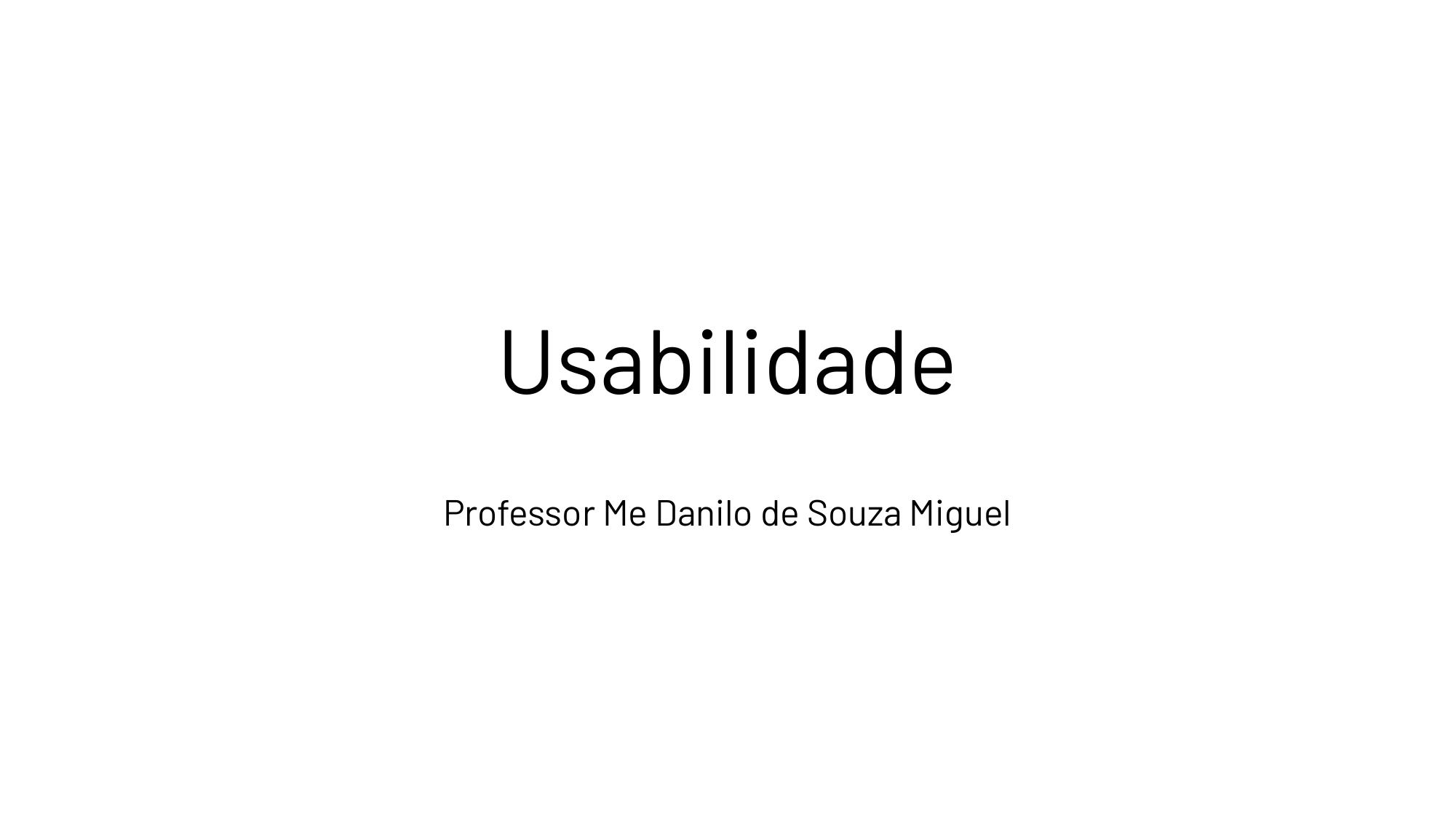

# Usabilidade

Professor Me Danilo de Souza Miguel